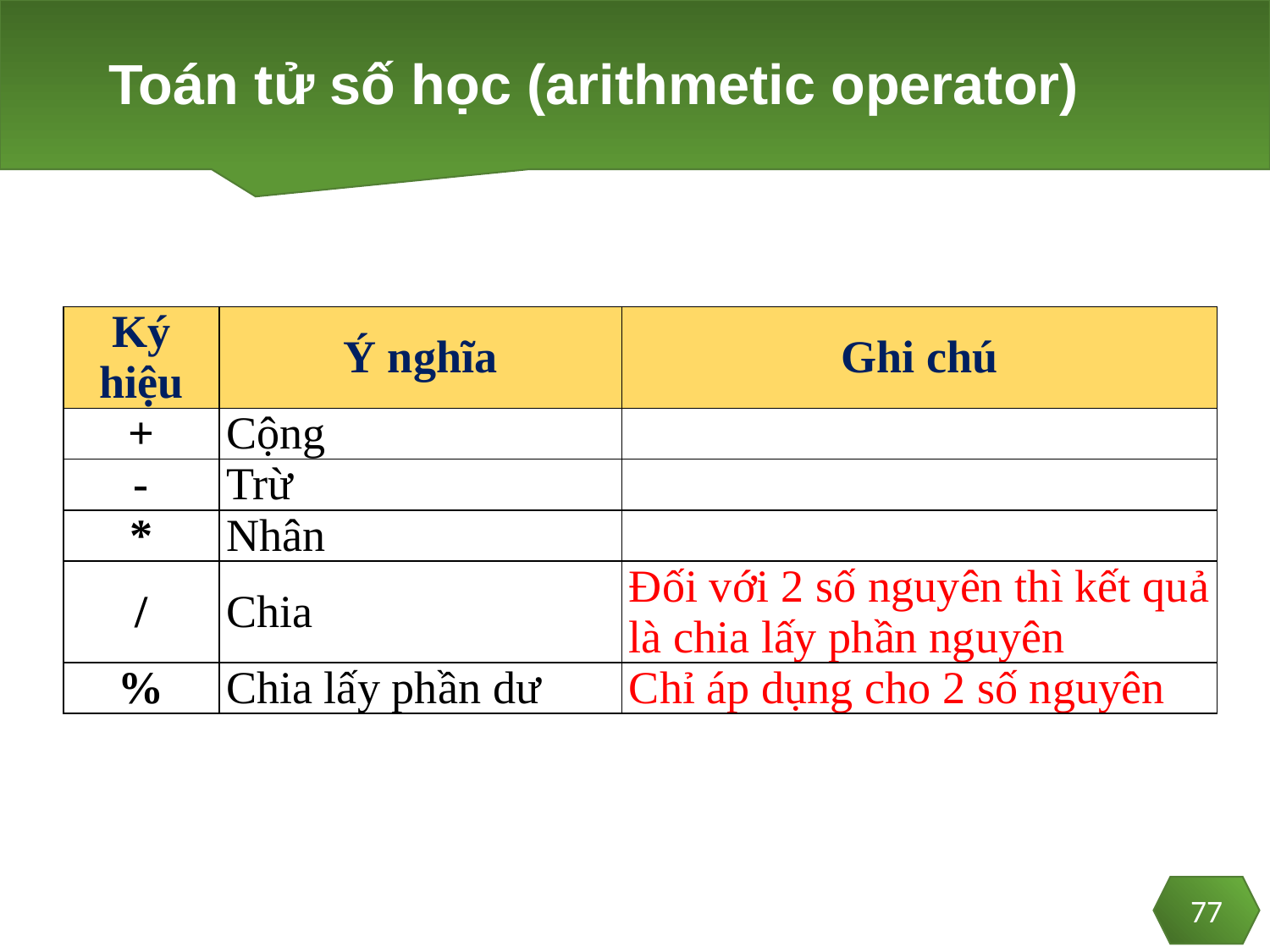

# Toán tử số học (arithmetic operator)
| Ký hiệu | Ý nghĩa | Ghi chú |
| --- | --- | --- |
| + | Cộng |  |
| - | Trừ |  |
| \* | Nhân |  |
| / | Chia | Đối với 2 số nguyên thì kết quả là chia lấy phần nguyên |
| % | Chia lấy phần dư | Chỉ áp dụng cho 2 số nguyên |